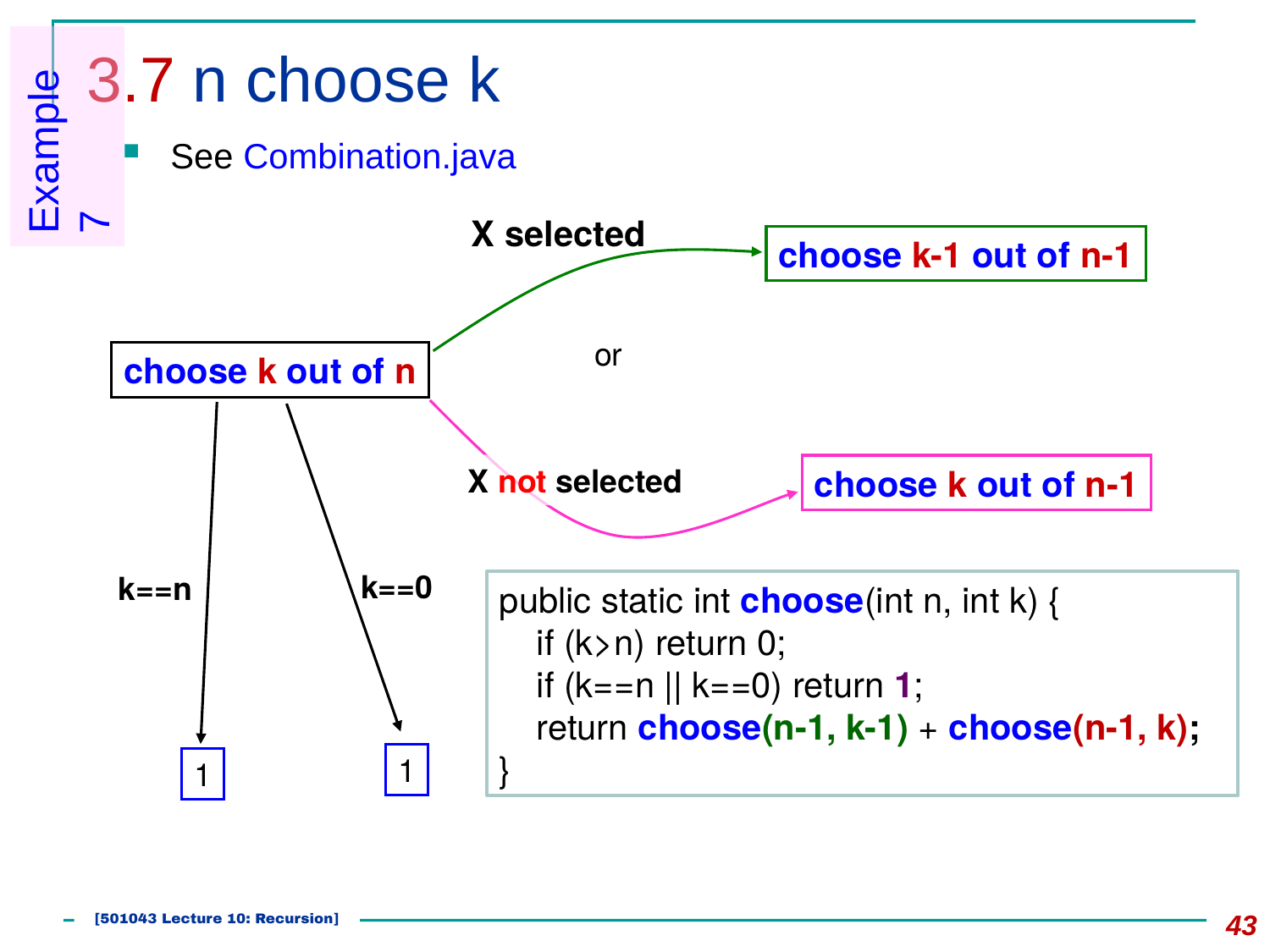

# 3.7 n choose k
Example 7
See Combination.java
X selected
choose k-1 out of n-1

or
choose k out of n

choose k out of n-1

k==n

k==0
X not selected
public static int choose(int n, int k) {
	if (k>n) return 0;
	if (k==n || k==0) return 1;
	return choose(n-1, k-1) + choose(n-1, k);
}
1
1
43
[501043 Lecture 10: Recursion]